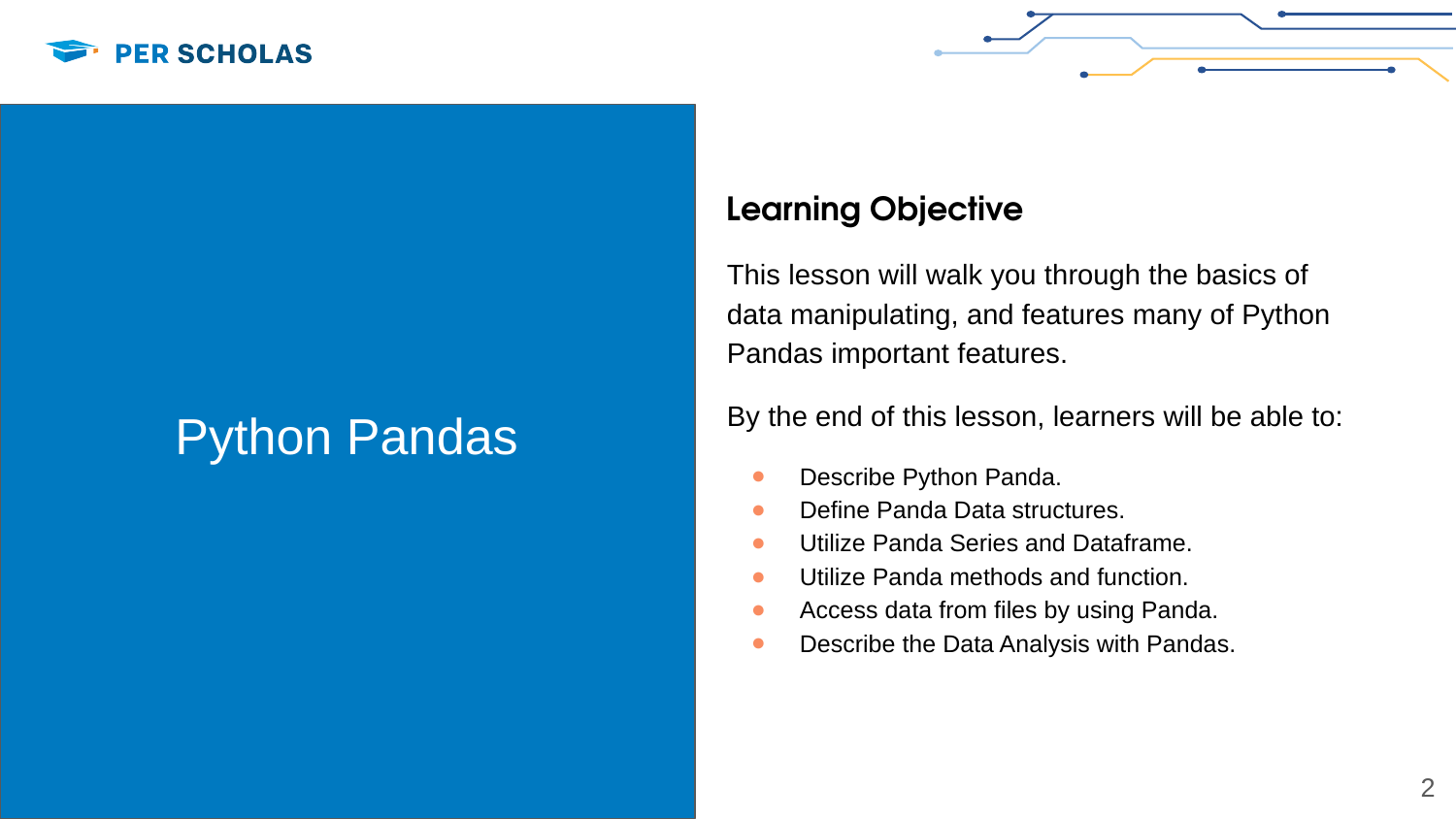

Learning Objective
This lesson will walk you through the basics of data manipulating, and features many of Python Pandas important features.
By the end of this lesson, learners will be able to:
Describe Python Panda.
Define Panda Data structures.
Utilize Panda Series and Dataframe.
Utilize Panda methods and function.
Access data from files by using Panda.
Describe the Data Analysis with Pandas.
Python Pandas
2